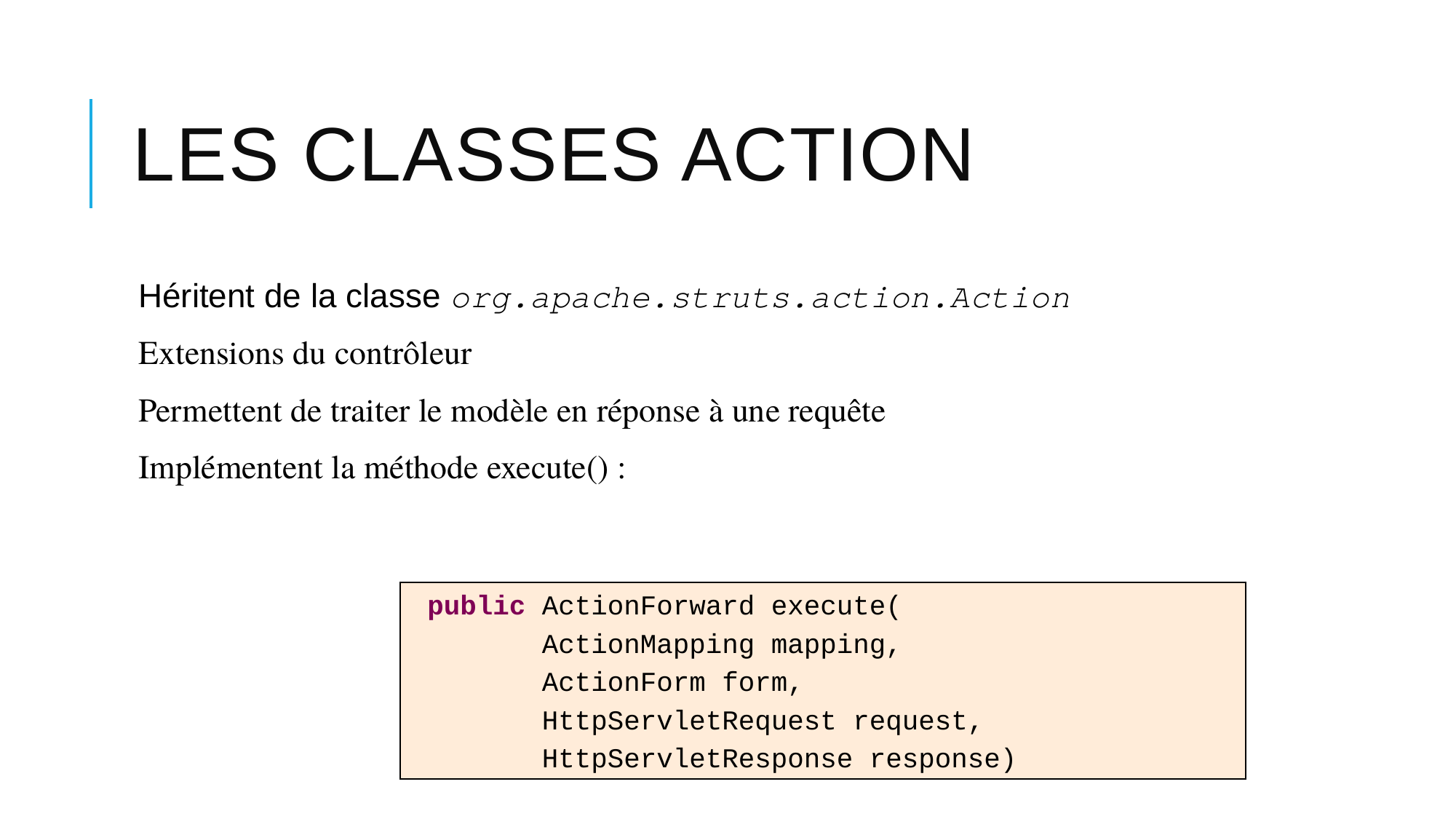

# Les classes Action
Héritent de la classe org.apache.struts.action.Action
Extensions du contrôleur
Permettent de traiter le modèle en réponse à une requête
Implémentent la méthode execute() :
 public ActionForward execute(
        ActionMapping mapping,
        ActionForm form,
        HttpServletRequest request,
        HttpServletResponse response)